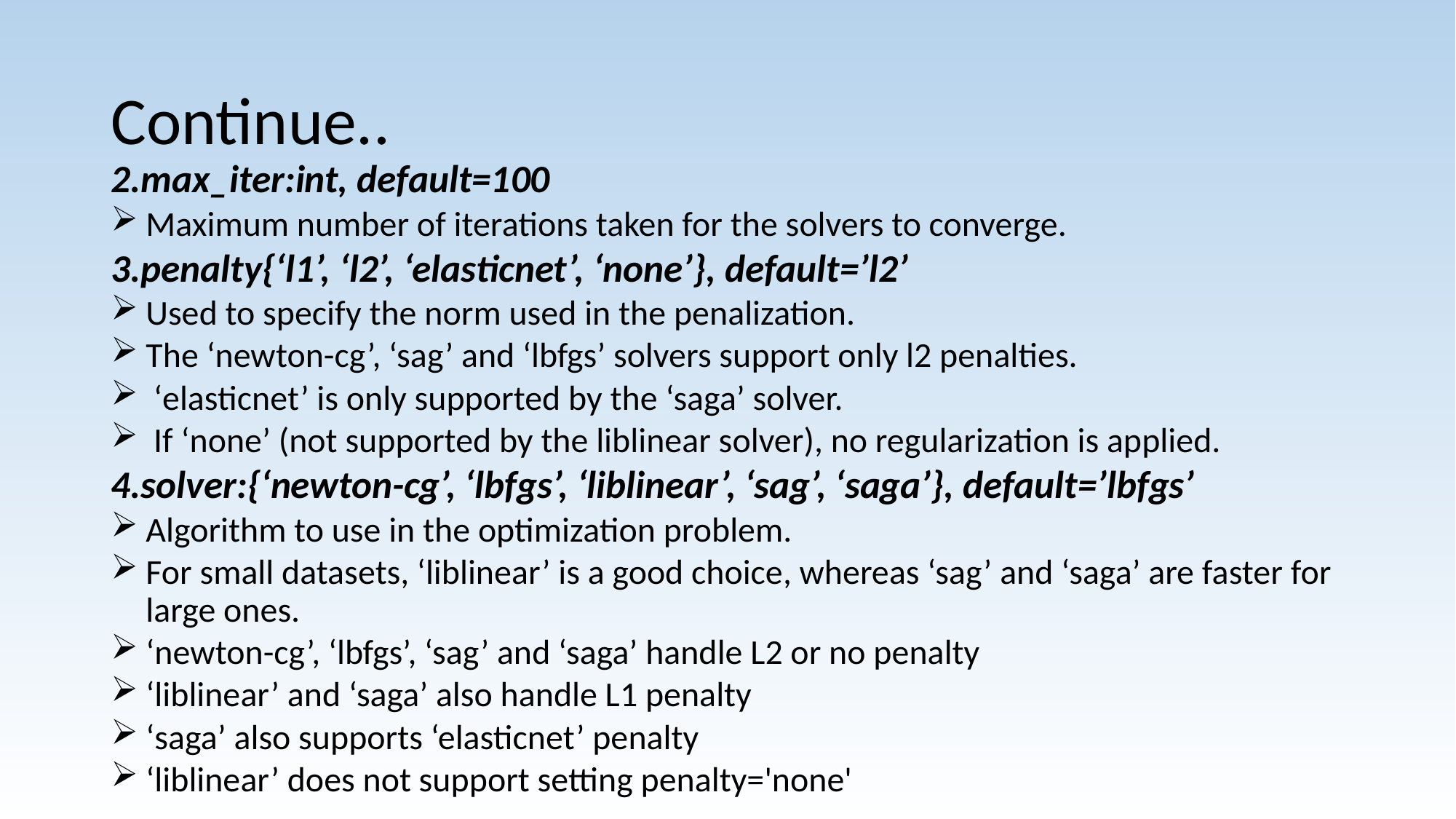

# Continue..
2.max_iter:int, default=100
Maximum number of iterations taken for the solvers to converge.
3.penalty{‘l1’, ‘l2’, ‘elasticnet’, ‘none’}, default=’l2’
Used to specify the norm used in the penalization.
The ‘newton-cg’, ‘sag’ and ‘lbfgs’ solvers support only l2 penalties.
 ‘elasticnet’ is only supported by the ‘saga’ solver.
 If ‘none’ (not supported by the liblinear solver), no regularization is applied.
4.solver:{‘newton-cg’, ‘lbfgs’, ‘liblinear’, ‘sag’, ‘saga’}, default=’lbfgs’
Algorithm to use in the optimization problem.
For small datasets, ‘liblinear’ is a good choice, whereas ‘sag’ and ‘saga’ are faster for large ones.
‘newton-cg’, ‘lbfgs’, ‘sag’ and ‘saga’ handle L2 or no penalty
‘liblinear’ and ‘saga’ also handle L1 penalty
‘saga’ also supports ‘elasticnet’ penalty
‘liblinear’ does not support setting penalty='none'